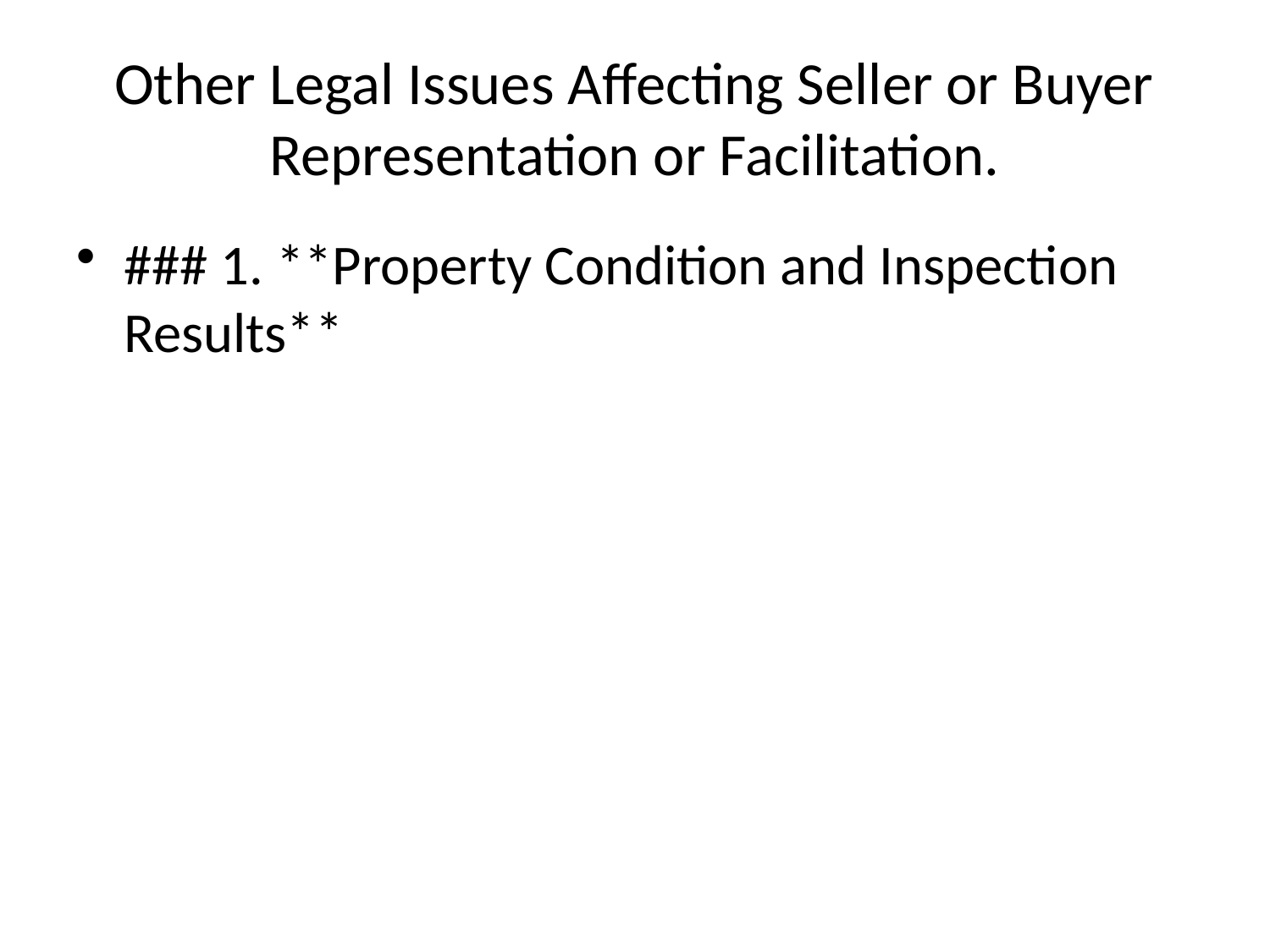

# Other Legal Issues Affecting Seller or Buyer Representation or Facilitation.

### 1. **Property Condition and Inspection Results**